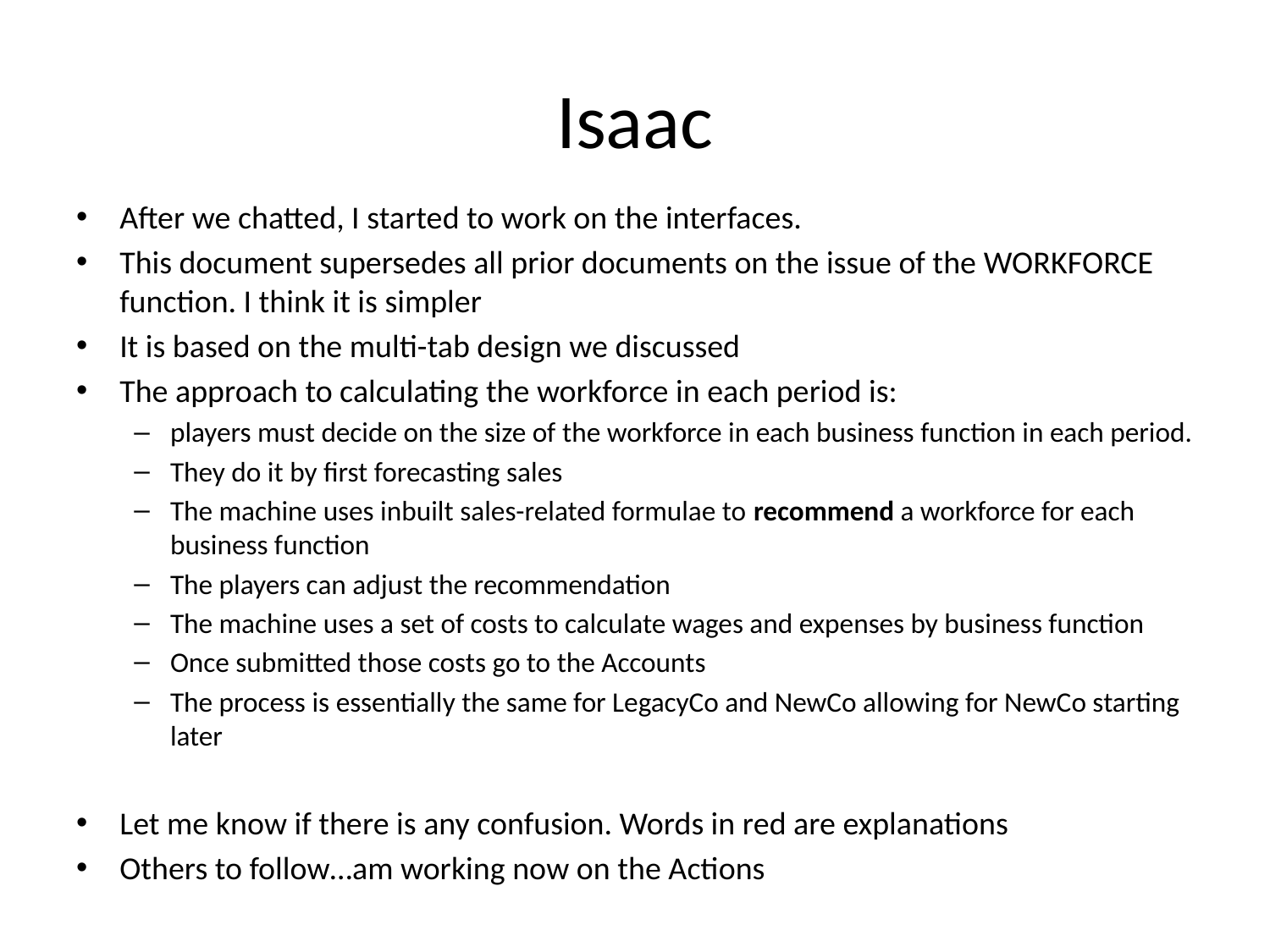

# Isaac
After we chatted, I started to work on the interfaces.
This document supersedes all prior documents on the issue of the WORKFORCE function. I think it is simpler
It is based on the multi-tab design we discussed
The approach to calculating the workforce in each period is:
players must decide on the size of the workforce in each business function in each period.
They do it by first forecasting sales
The machine uses inbuilt sales-related formulae to recommend a workforce for each business function
The players can adjust the recommendation
The machine uses a set of costs to calculate wages and expenses by business function
Once submitted those costs go to the Accounts
The process is essentially the same for LegacyCo and NewCo allowing for NewCo starting later

Let me know if there is any confusion. Words in red are explanations
Others to follow…am working now on the Actions